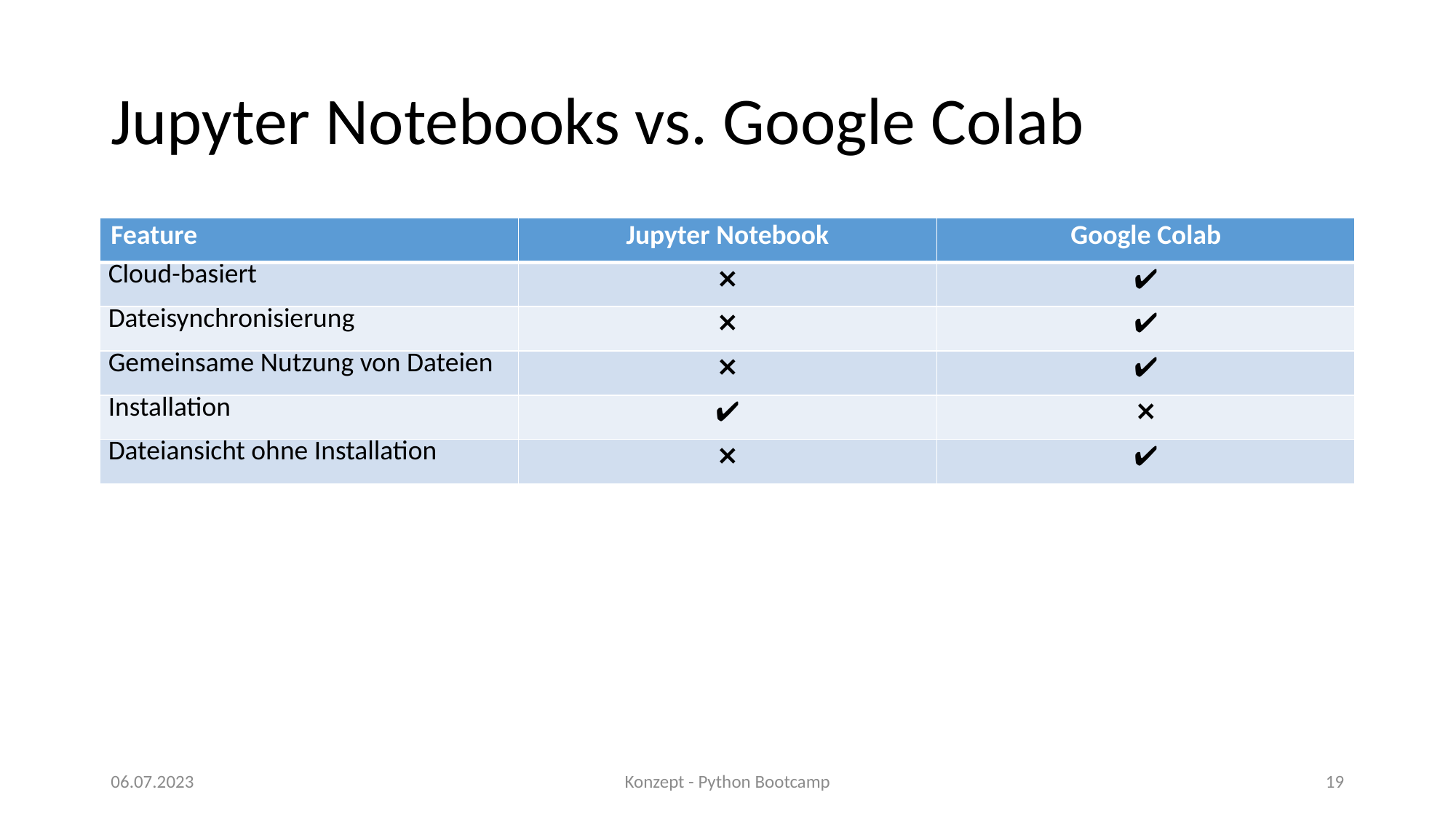

# Jupyter Notebooks vs. Google Colab
| Feature | Jupyter Notebook | Google Colab |
| --- | --- | --- |
| Cloud-basiert | ❌ | ✔ |
| Dateisynchronisierung | ❌ | ✔ |
| Gemeinsame Nutzung von Dateien | ❌ | ✔ |
| Installation | ✔ | ❌ |
| Dateiansicht ohne Installation | ❌ | ✔ |
06.07.2023
Konzept - Python Bootcamp
19